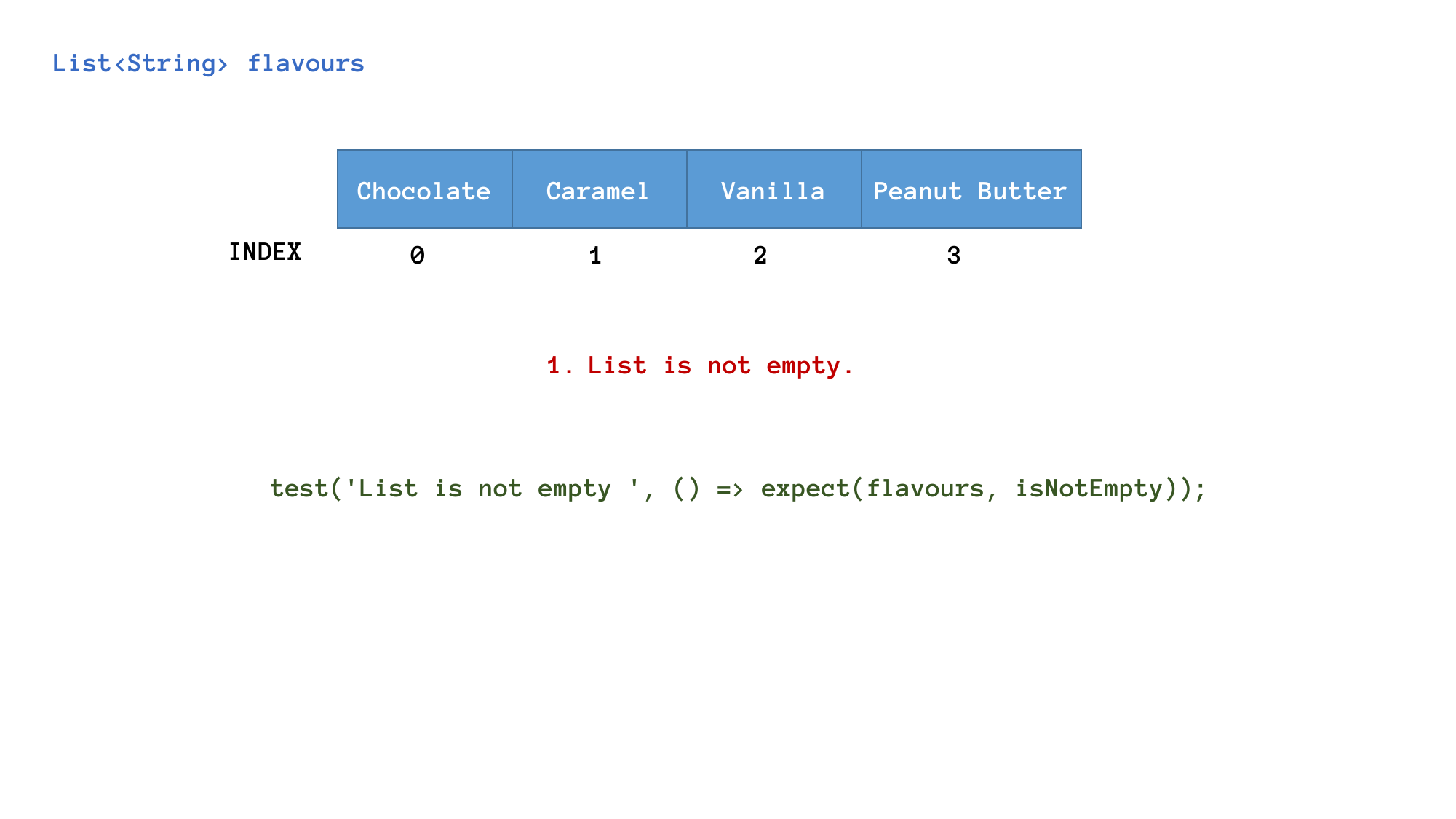

List<String> flavours
Chocolate
Caramel
Vanilla
Peanut Butter
INDEX
  0           1          2            3
List is not empty.
test('List is not empty ', () => expect(flavours, isNotEmpty));